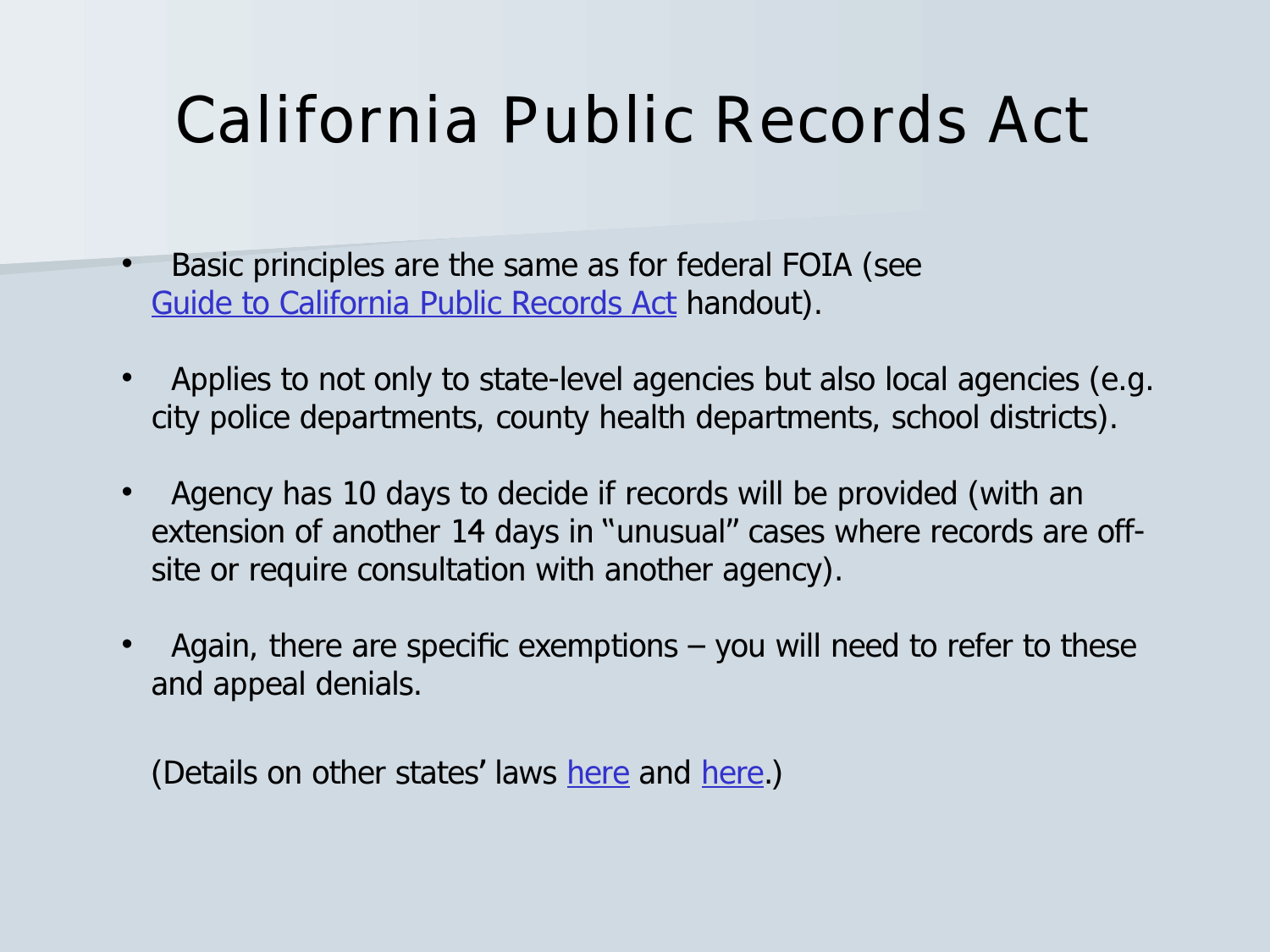

# California Public Records Act
  Basic principles are the same as for federal FOIA (see Guide to California Public Records Act handout).

  Applies to not only to state-level agencies but also local agencies (e.g. city police departments, county health departments, school districts).

  Agency has 10 days to decide if records will be provided (with an extension of another 14 days in “unusual” cases where records are off-site or require consultation with another agency).

  Again, there are specific exemptions – you will need to refer to these and appeal denials.

(Details on other states’ laws here and here.)